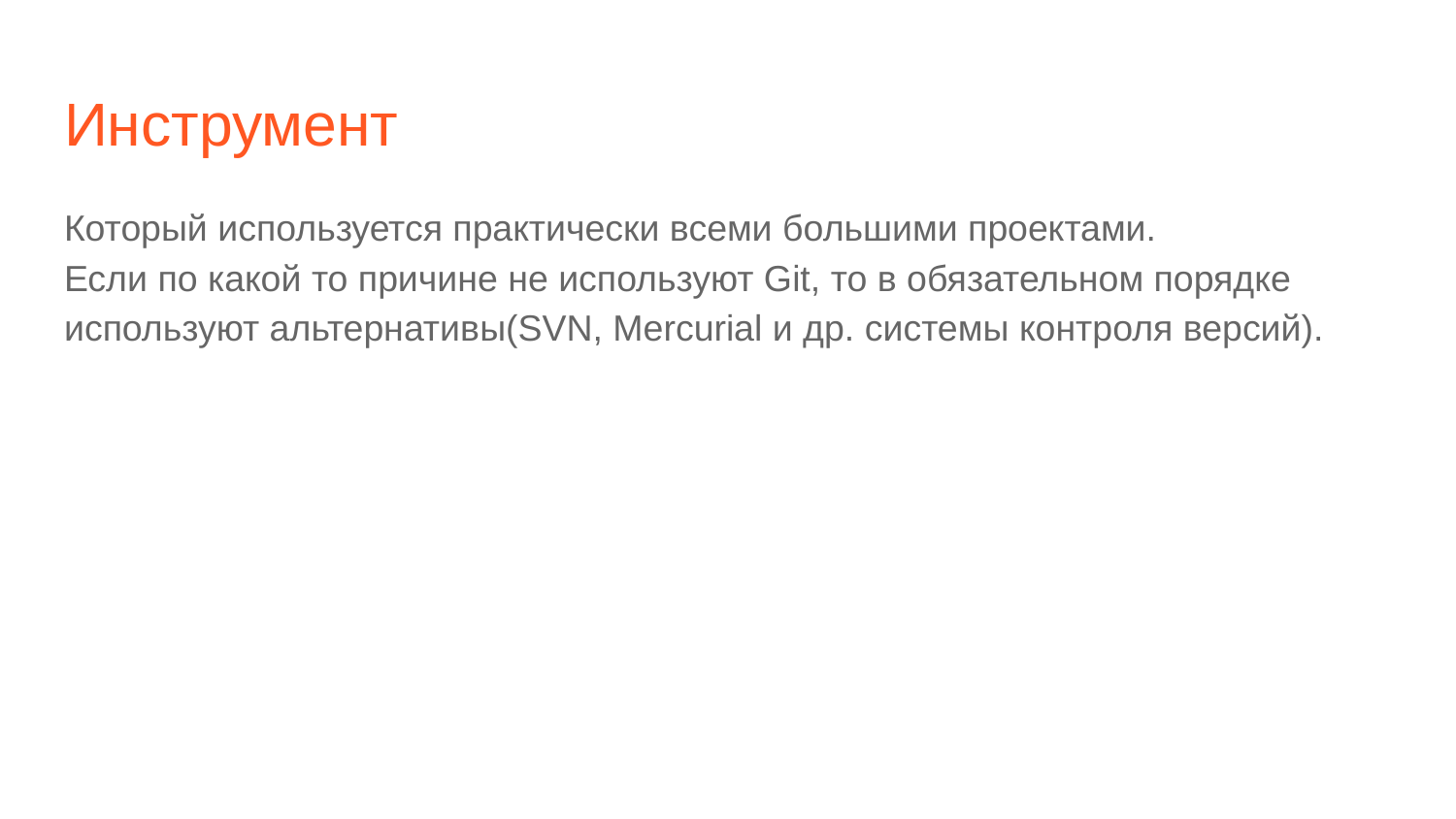

# Инструмент
Который используется практически всеми большими проектами.
Если по какой то причине не используют Git, то в обязательном порядке используют альтернативы(SVN, Mercurial и др. системы контроля версий).